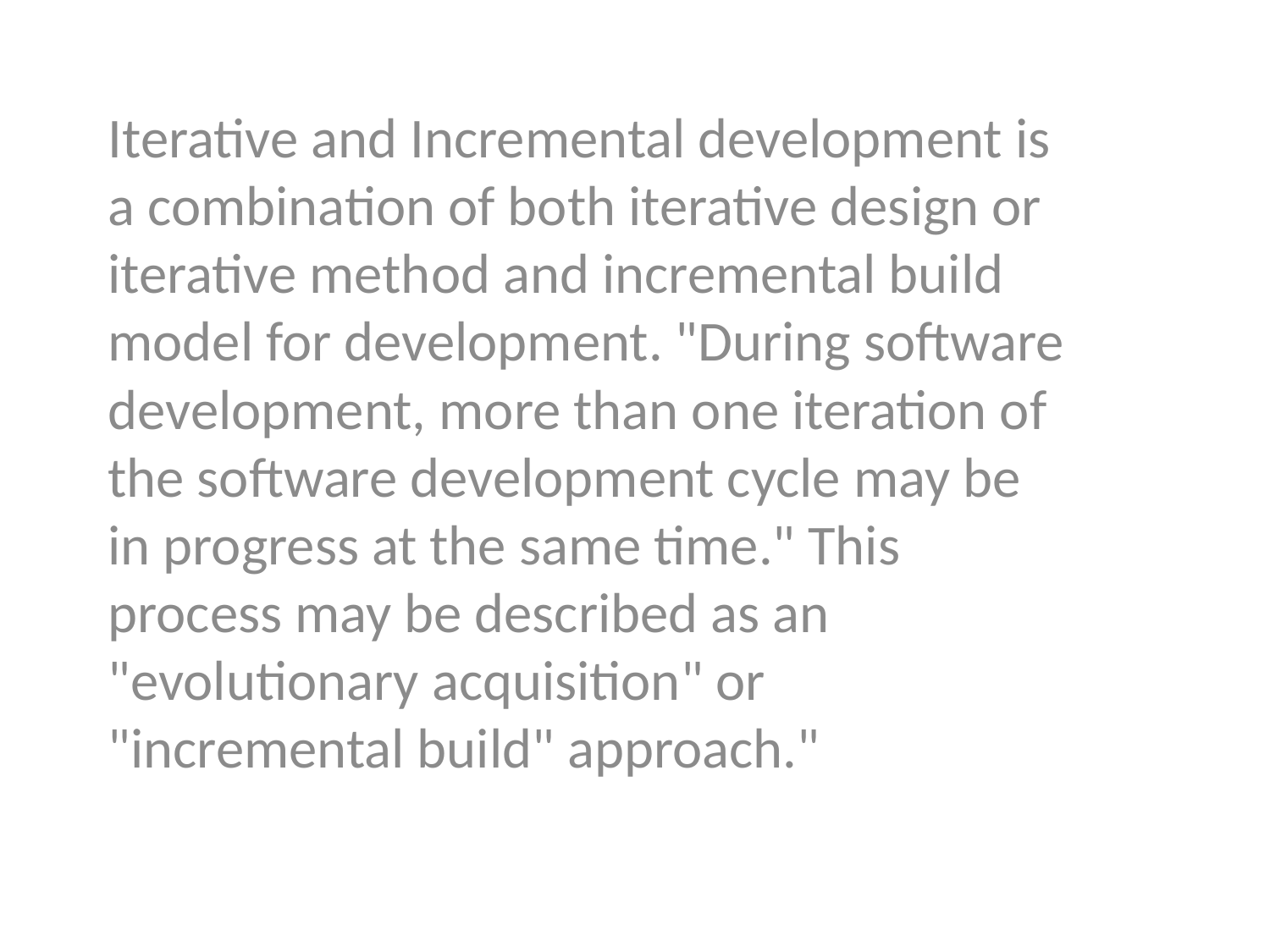

Iterative and Incremental development is a combination of both iterative design or iterative method and incremental build model for development. "During software development, more than one iteration of the software development cycle may be in progress at the same time." This process may be described as an "evolutionary acquisition" or "incremental build" approach."
#